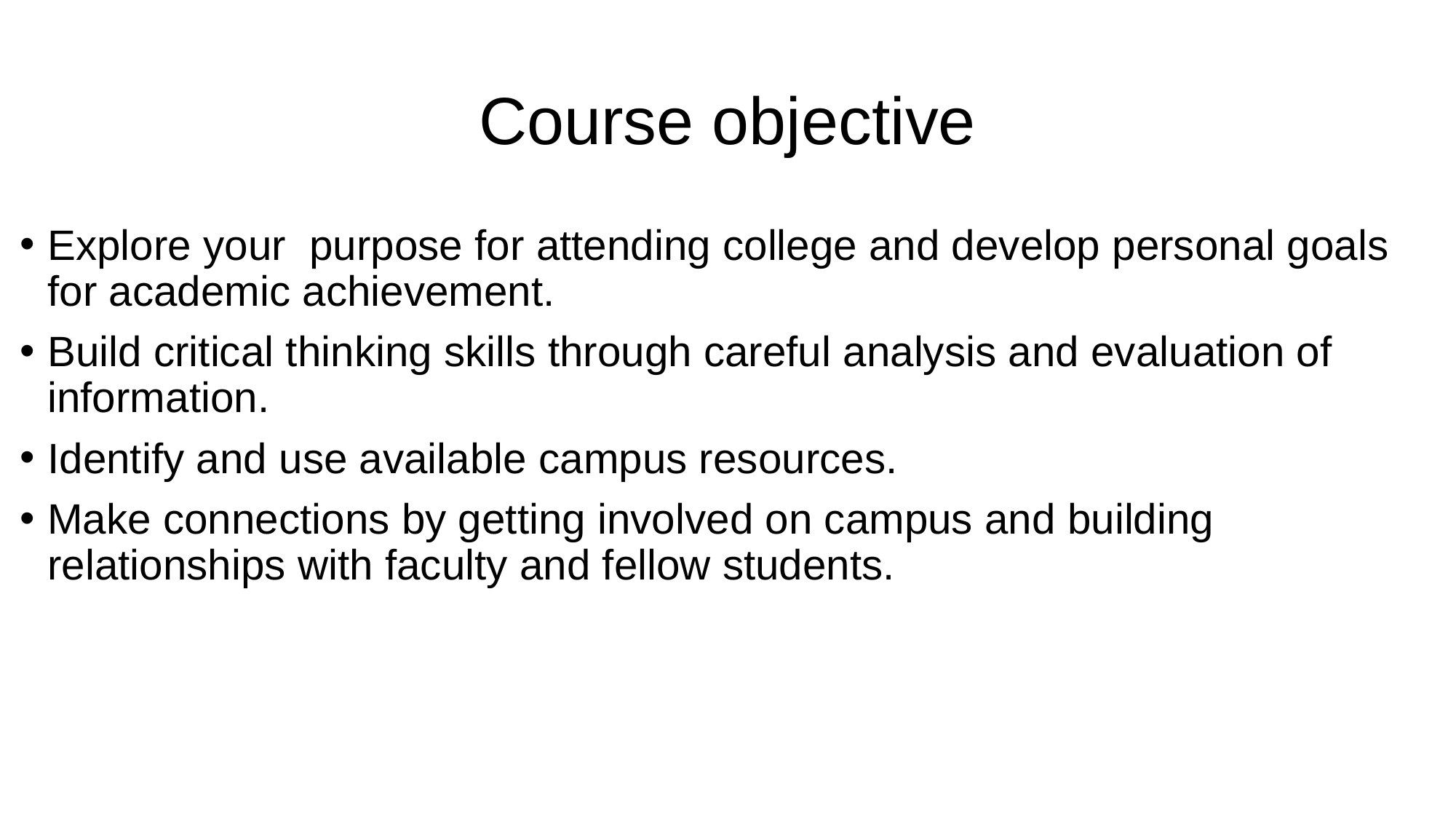

# Course objective
Explore your  purpose for attending college and develop personal goals for academic achievement.
Build critical thinking skills through careful analysis and evaluation of information.
Identify and use available campus resources.
Make connections by getting involved on campus and building relationships with faculty and fellow students.